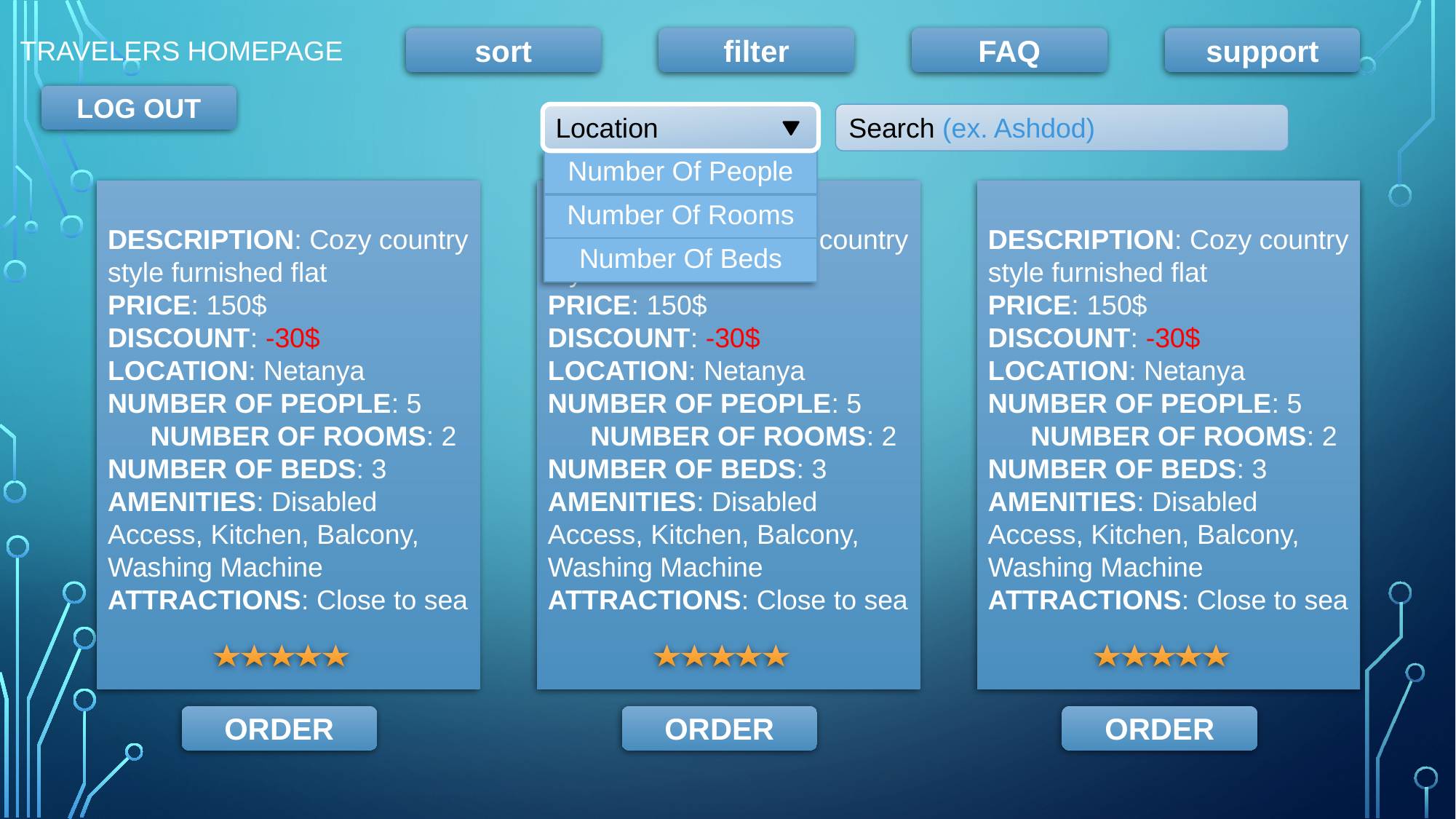

TRAVELERS HOMEPAGE
sort
filter
FAQ
support
LOG OUT
Location
Search (ex. Ashdod)

| Number Of People |
| --- |
| Number Of Rooms |
| Number Of Beds |
DESCRIPTION: Cozy country style furnished flat
PRICE: 150$
DISCOUNT: -30$
LOCATION: Netanya
NUMBER OF PEOPLE: 5
NUMBER OF ROOMS: 2
NUMBER OF BEDS: 3
AMENITIES: Disabled Access, Kitchen, Balcony,  Washing Machine
ATTRACTIONS: Close to sea

DESCRIPTION: Cozy country style furnished flat
PRICE: 150$
DISCOUNT: -30$
LOCATION: Netanya
NUMBER OF PEOPLE: 5
NUMBER OF ROOMS: 2
NUMBER OF BEDS: 3
AMENITIES: Disabled Access, Kitchen, Balcony,  Washing Machine
ATTRACTIONS: Close to sea

DESCRIPTION: Cozy country style furnished flat
PRICE: 150$
DISCOUNT: -30$
LOCATION: Netanya
NUMBER OF PEOPLE: 5
NUMBER OF ROOMS: 2
NUMBER OF BEDS: 3
AMENITIES: Disabled Access, Kitchen, Balcony,  Washing Machine
ATTRACTIONS: Close to sea

ORDER
ORDER
ORDER